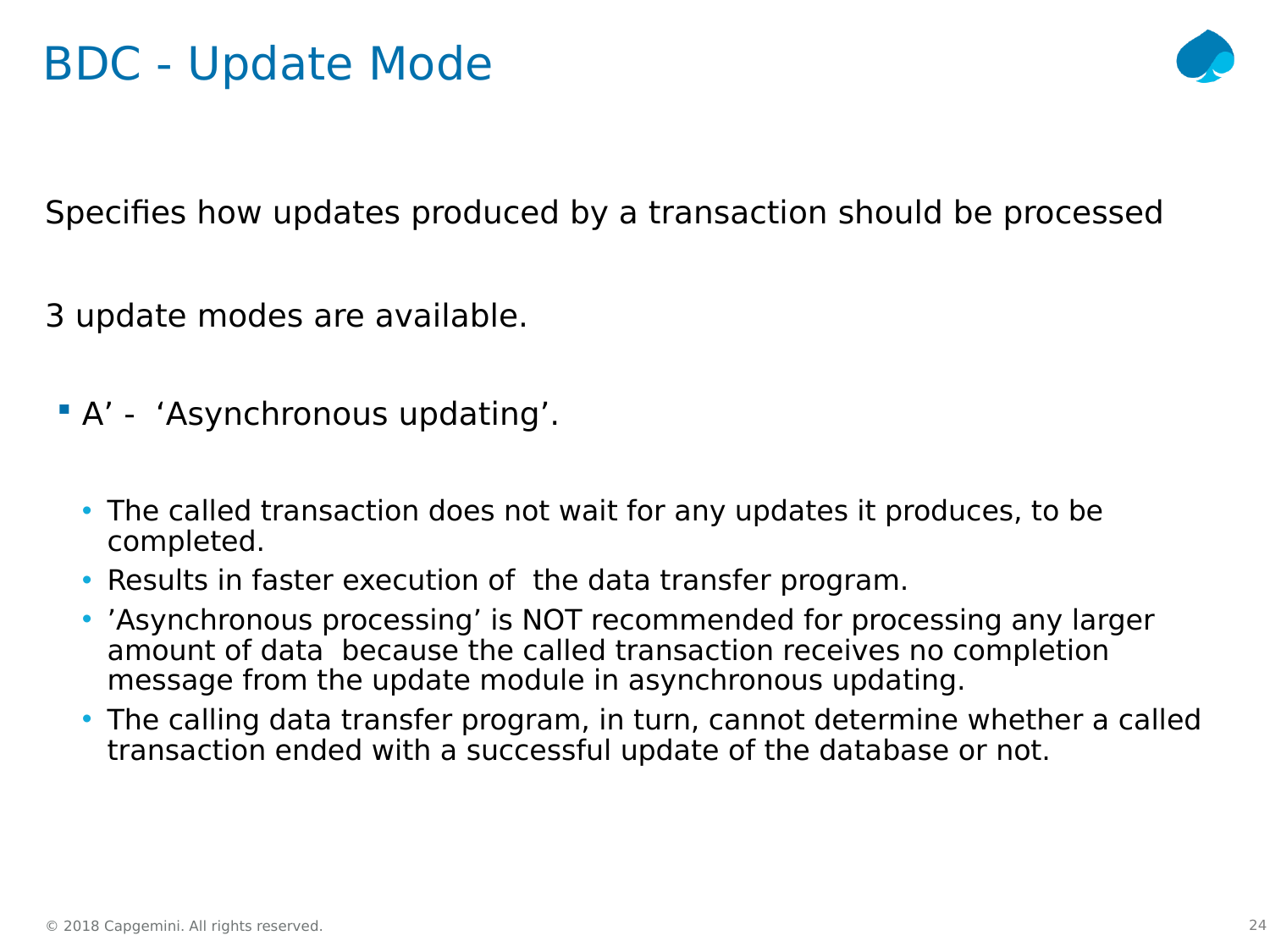

# BDC - Update Mode
Specifies how updates produced by a transaction should be processed

3 update modes are available.

A’ -  ‘Asynchronous updating’.

The called transaction does not wait for any updates it produces, to be completed.
Results in faster execution of  the data transfer program.
’Asynchronous processing’ is NOT recommended for processing any larger amount of data  because the called transaction receives no completion message from the update module in asynchronous updating.
The calling data transfer program, in turn, cannot determine whether a called transaction ended with a successful update of the database or not.